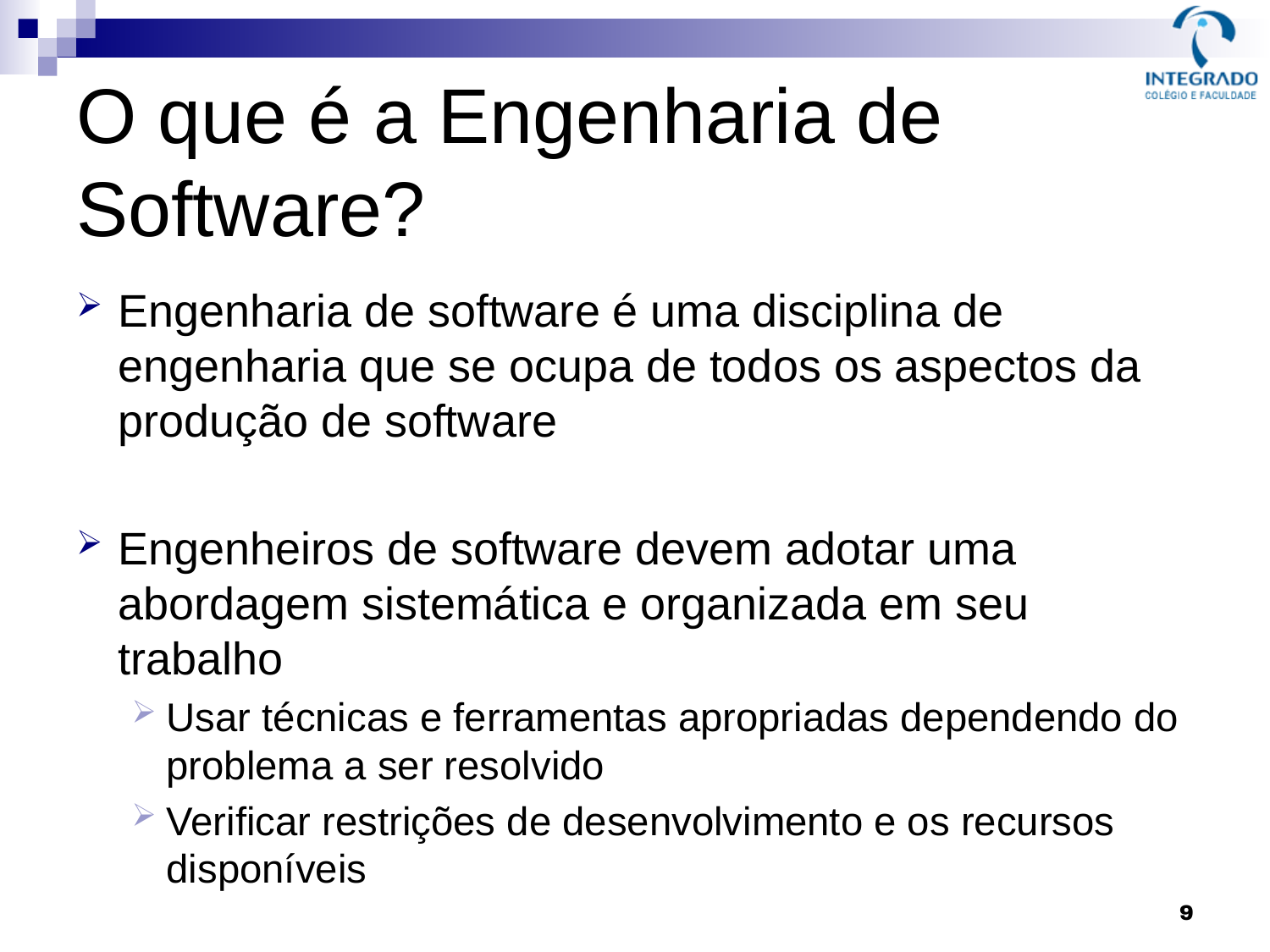

# O que é a Engenharia de Software?
Engenharia de software é uma disciplina de engenharia que se ocupa de todos os aspectos da produção de software

Engenheiros de software devem adotar uma abordagem sistemática e organizada em seu trabalho
Usar técnicas e ferramentas apropriadas dependendo do problema a ser resolvido
Verificar restrições de desenvolvimento e os recursos disponíveis
9